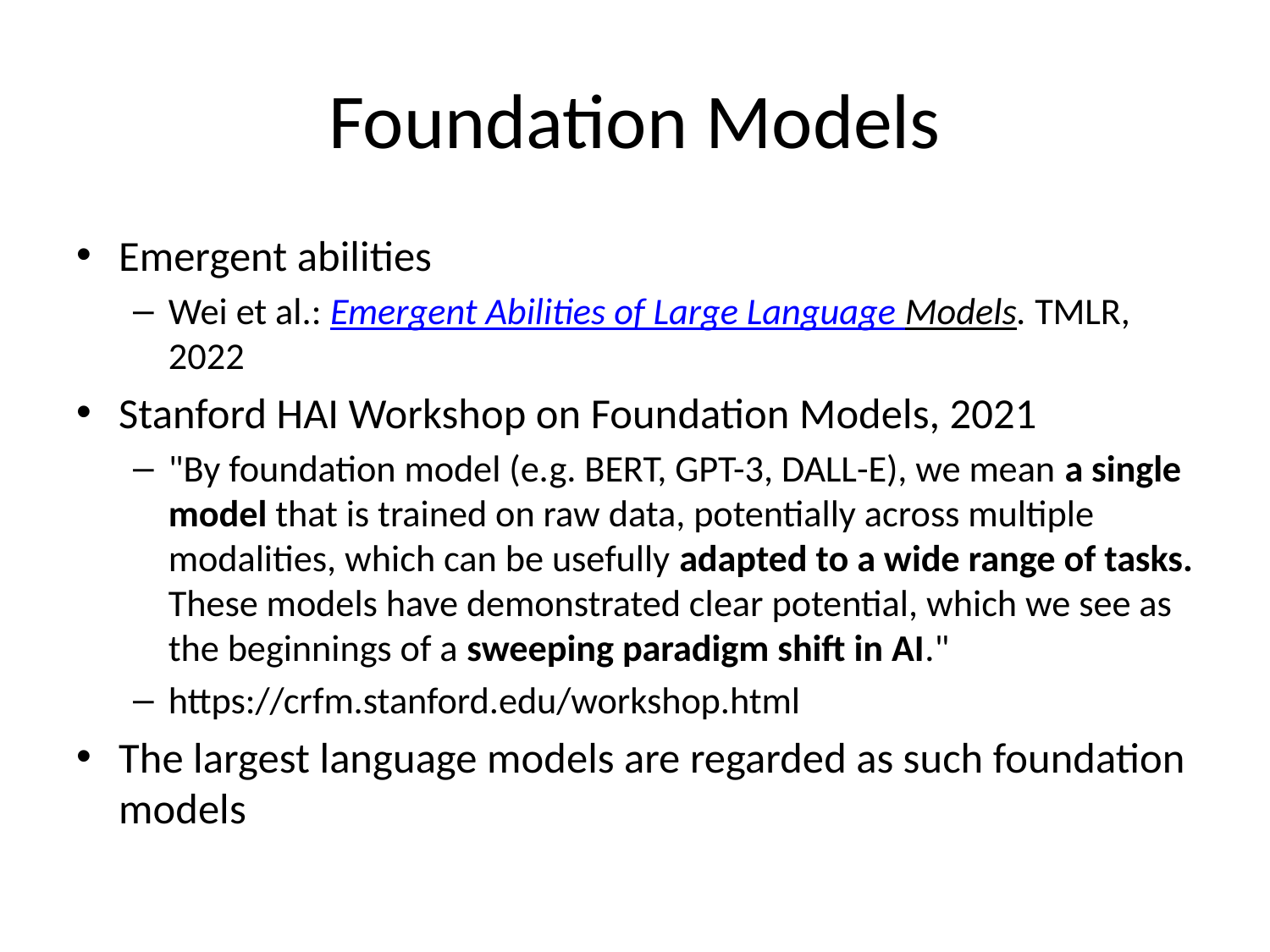

# Foundation Models
Emergent abilities
Wei et al.: Emergent Abilities of Large Language Models. TMLR, 2022
Stanford HAI Workshop on Foundation Models, 2021
"By foundation model (e.g. BERT, GPT-3, DALL-E), we mean a single model that is trained on raw data, potentially across multiple modalities, which can be usefully adapted to a wide range of tasks. These models have demonstrated clear potential, which we see as the beginnings of a sweeping paradigm shift in AI."
https://crfm.stanford.edu/workshop.html
The largest language models are regarded as such foundation models